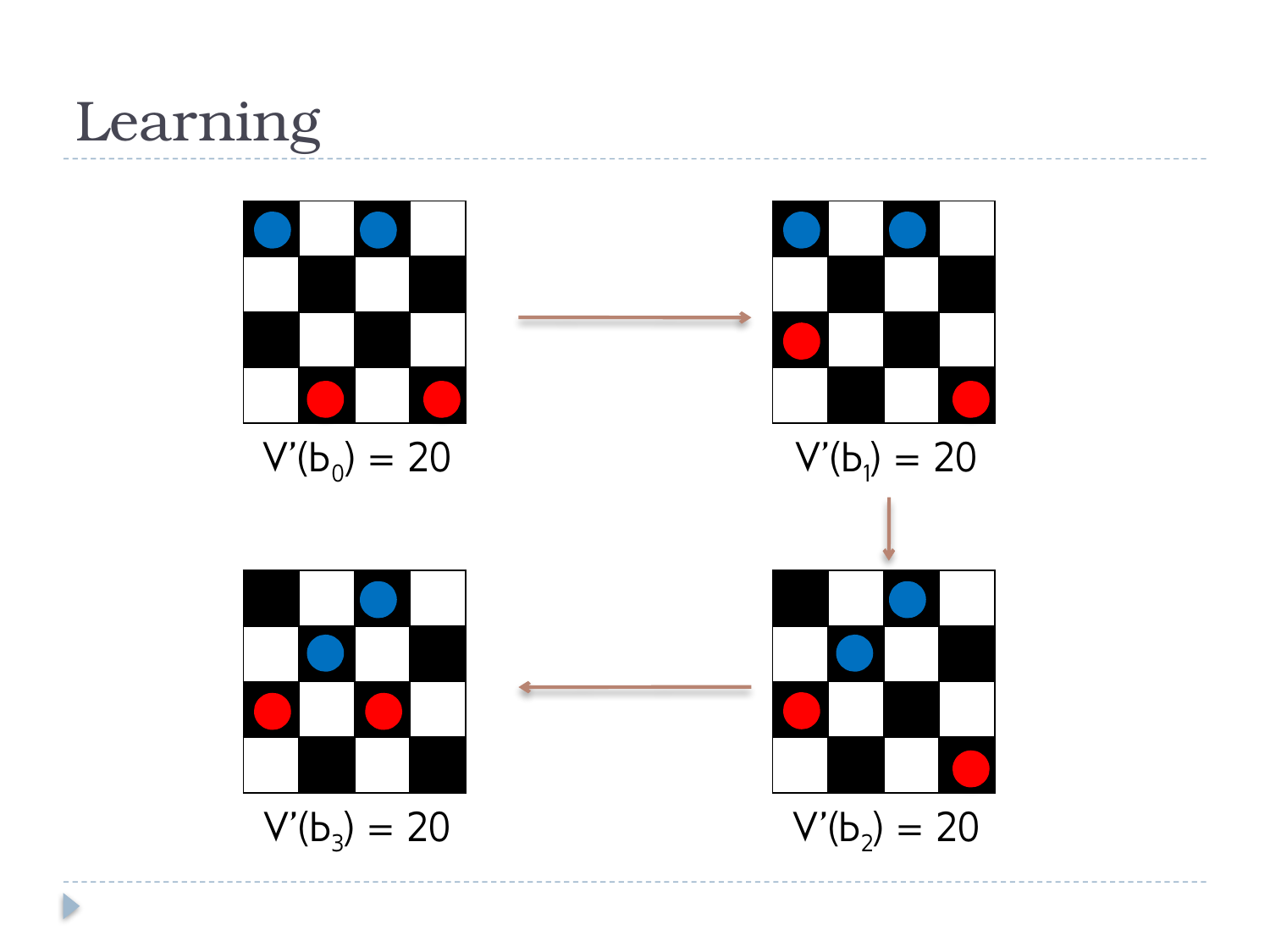

# Learning
|  |  |  |  |
| --- | --- | --- | --- |
|  |  |  |  |
|  |  |  |  |
|  |  |  |  |
|  |  |  |  |
| --- | --- | --- | --- |
|  |  |  |  |
|  |  |  |  |
|  |  |  |  |

V’(b0) = 20
V’(b1) = 20
|  |  |  |  |
| --- | --- | --- | --- |
|  |  |  |  |
|  |  |  |  |
|  |  |  |  |
|  |  |  |  |
| --- | --- | --- | --- |
|  |  |  |  |
|  |  |  |  |
|  |  |  |  |

V’(b3) = 20
V’(b2) = 20